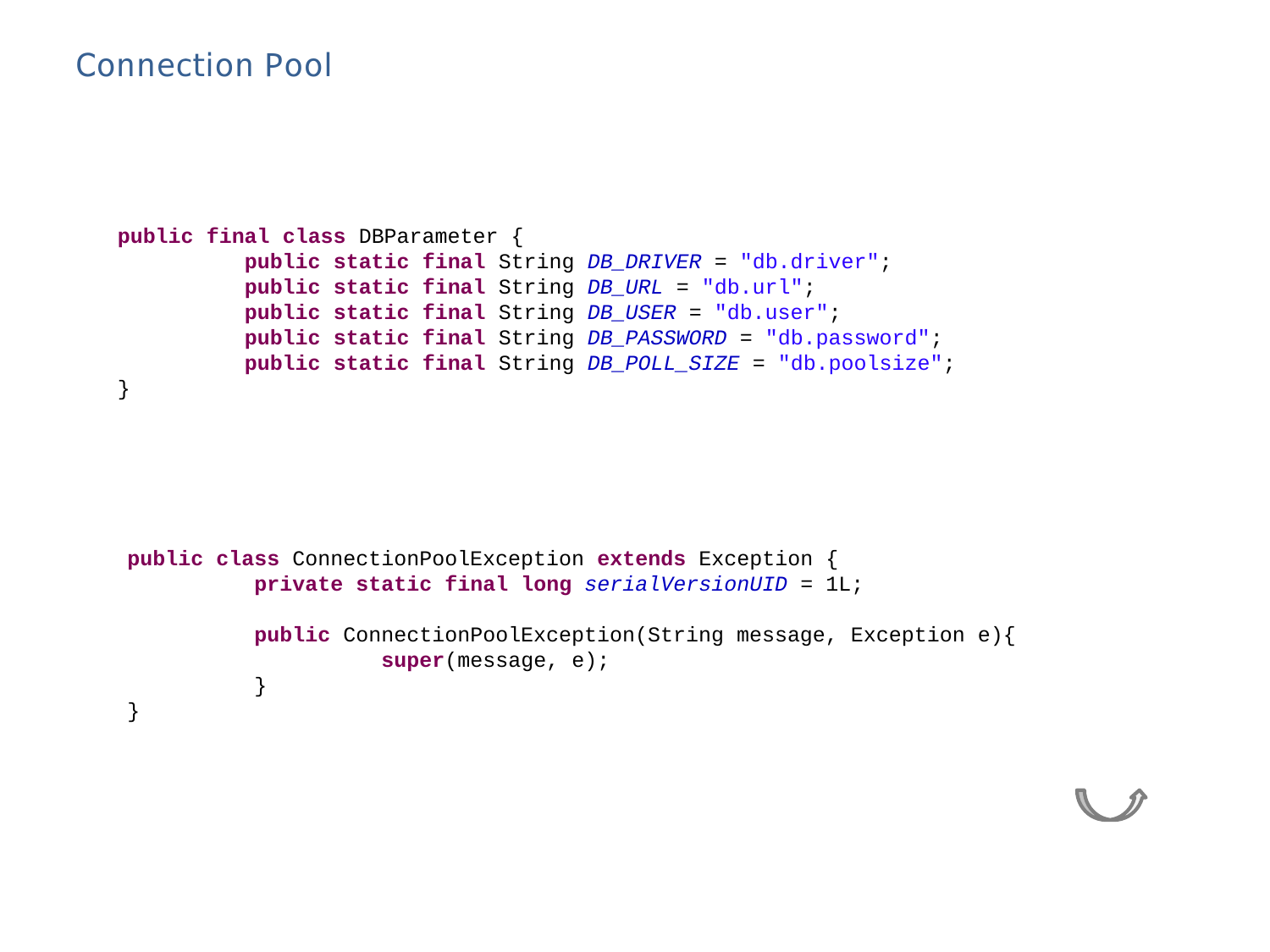

# Connection Pool
public final class DBParameter {
	public static final String DB_DRIVER = "db.driver";
	public static final String DB_URL = "db.url";
	public static final String DB_USER = "db.user";
	public static final String DB_PASSWORD = "db.password";
	public static final String DB_POLL_SIZE = "db.poolsize";
}
public class ConnectionPoolException extends Exception {
	private static final long serialVersionUID = 1L;

	public ConnectionPoolException(String message, Exception e){
		super(message, e);
	}
}

56
2014 © EPAM Systems, RD Dep.